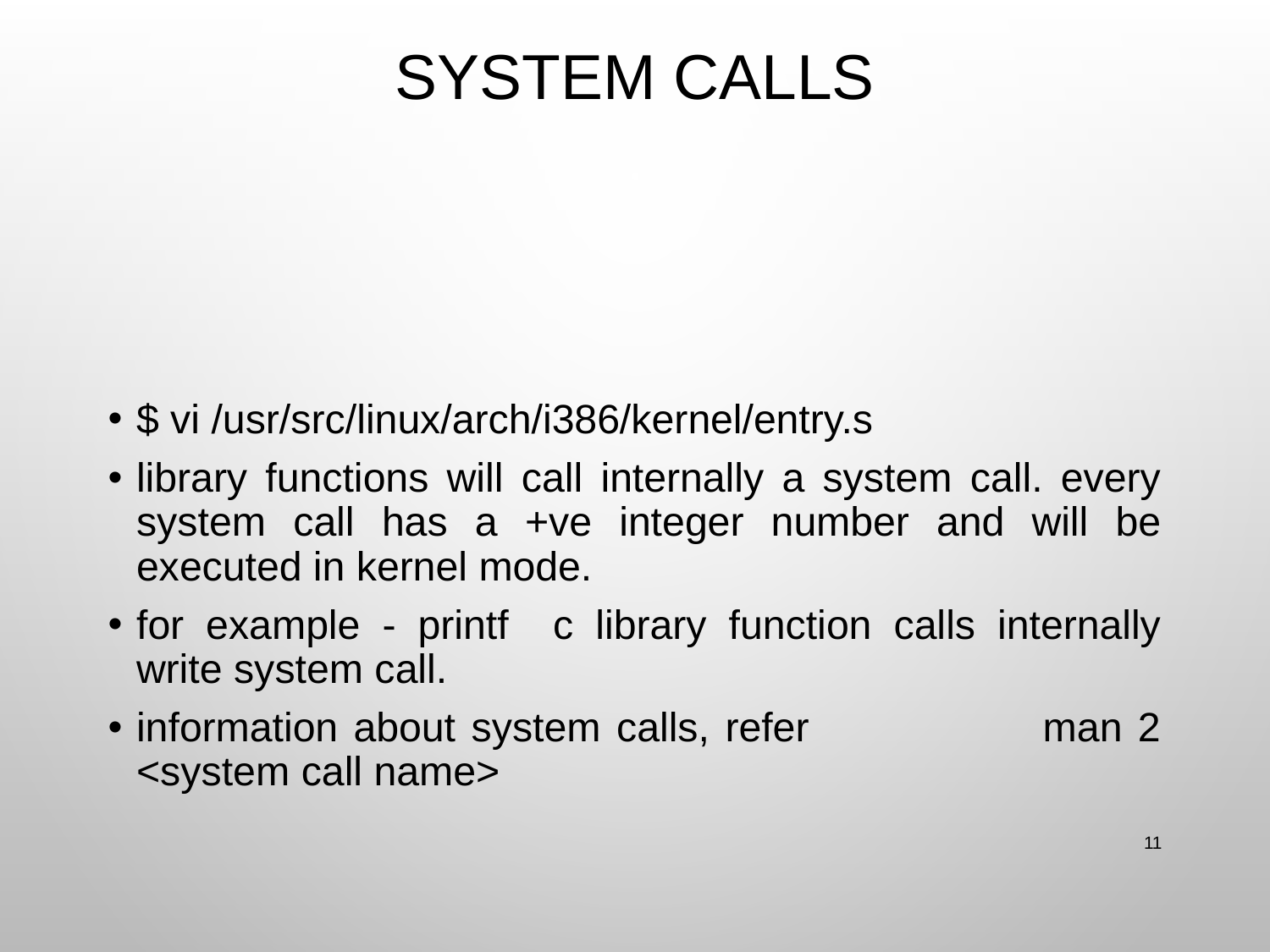

# System Calls

$ vi /usr/src/linux/arch/i386/kernel/entry.s
library functions will call internally a system call. every system call has a +ve integer number and will be executed in kernel mode.
for example - printf  c library function calls internally write system call.
information about system calls, refer               man 2 <system call name>

11